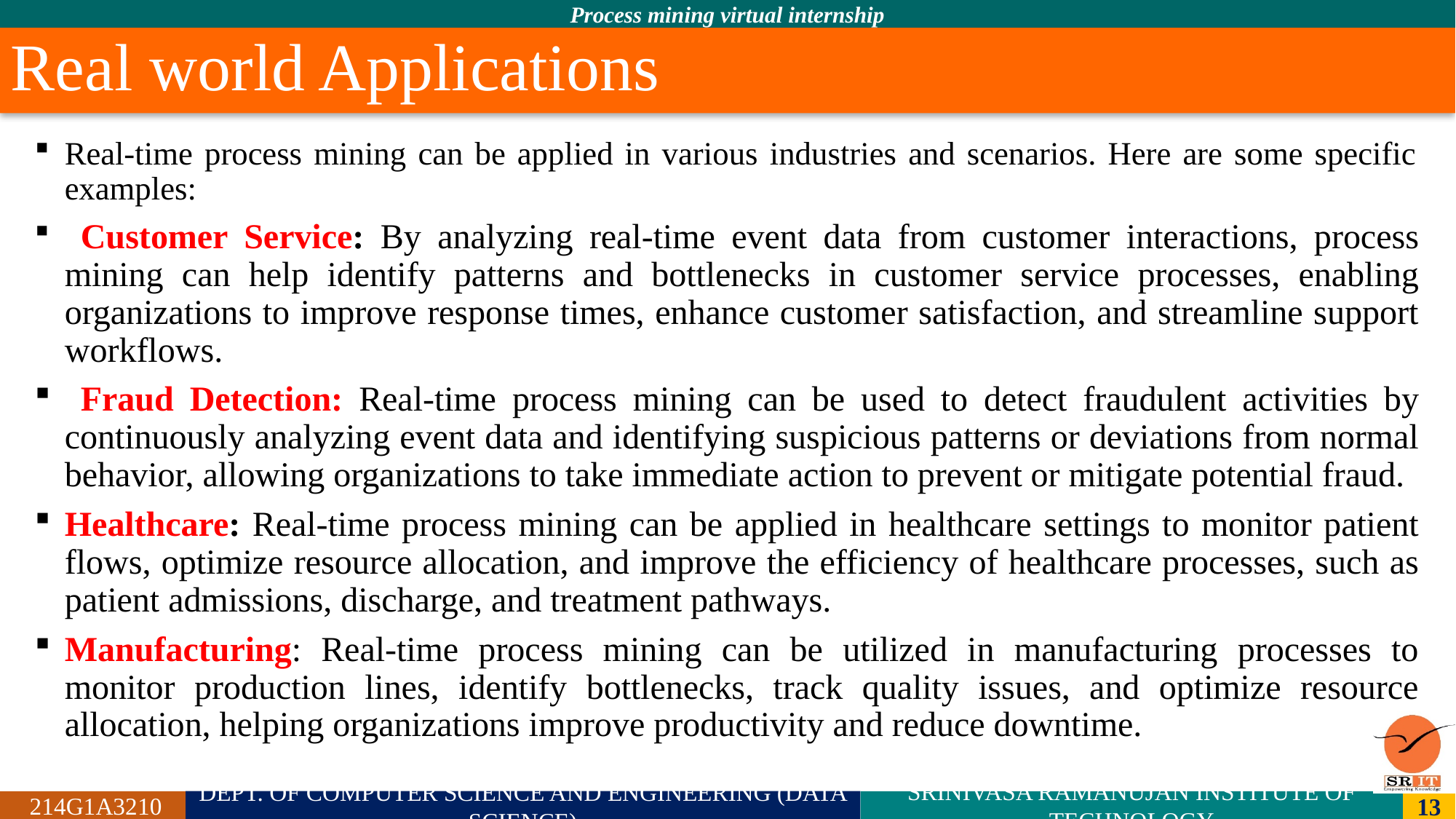

# Real world Applications
Real-time process mining can be applied in various industries and scenarios. Here are some specific examples:
 Customer Service: By analyzing real-time event data from customer interactions, process mining can help identify patterns and bottlenecks in customer service processes, enabling organizations to improve response times, enhance customer satisfaction, and streamline support workflows.
 Fraud Detection: Real-time process mining can be used to detect fraudulent activities by continuously analyzing event data and identifying suspicious patterns or deviations from normal behavior, allowing organizations to take immediate action to prevent or mitigate potential fraud.
Healthcare: Real-time process mining can be applied in healthcare settings to monitor patient flows, optimize resource allocation, and improve the efficiency of healthcare processes, such as patient admissions, discharge, and treatment pathways.
Manufacturing: Real-time process mining can be utilized in manufacturing processes to monitor production lines, identify bottlenecks, track quality issues, and optimize resource allocation, helping organizations improve productivity and reduce downtime.